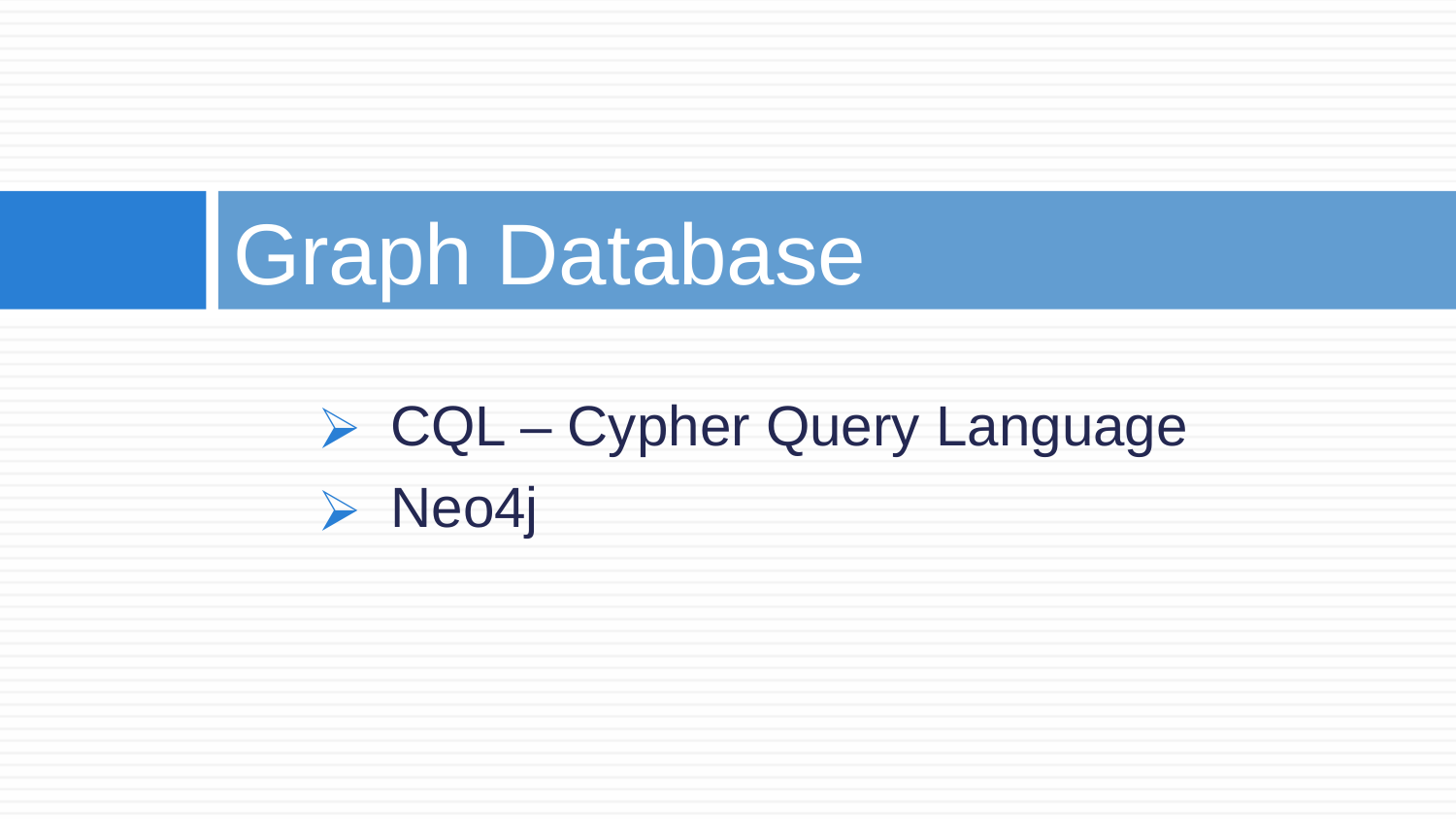

# Graph Database
CQL – Cypher Query Language
Neo4j